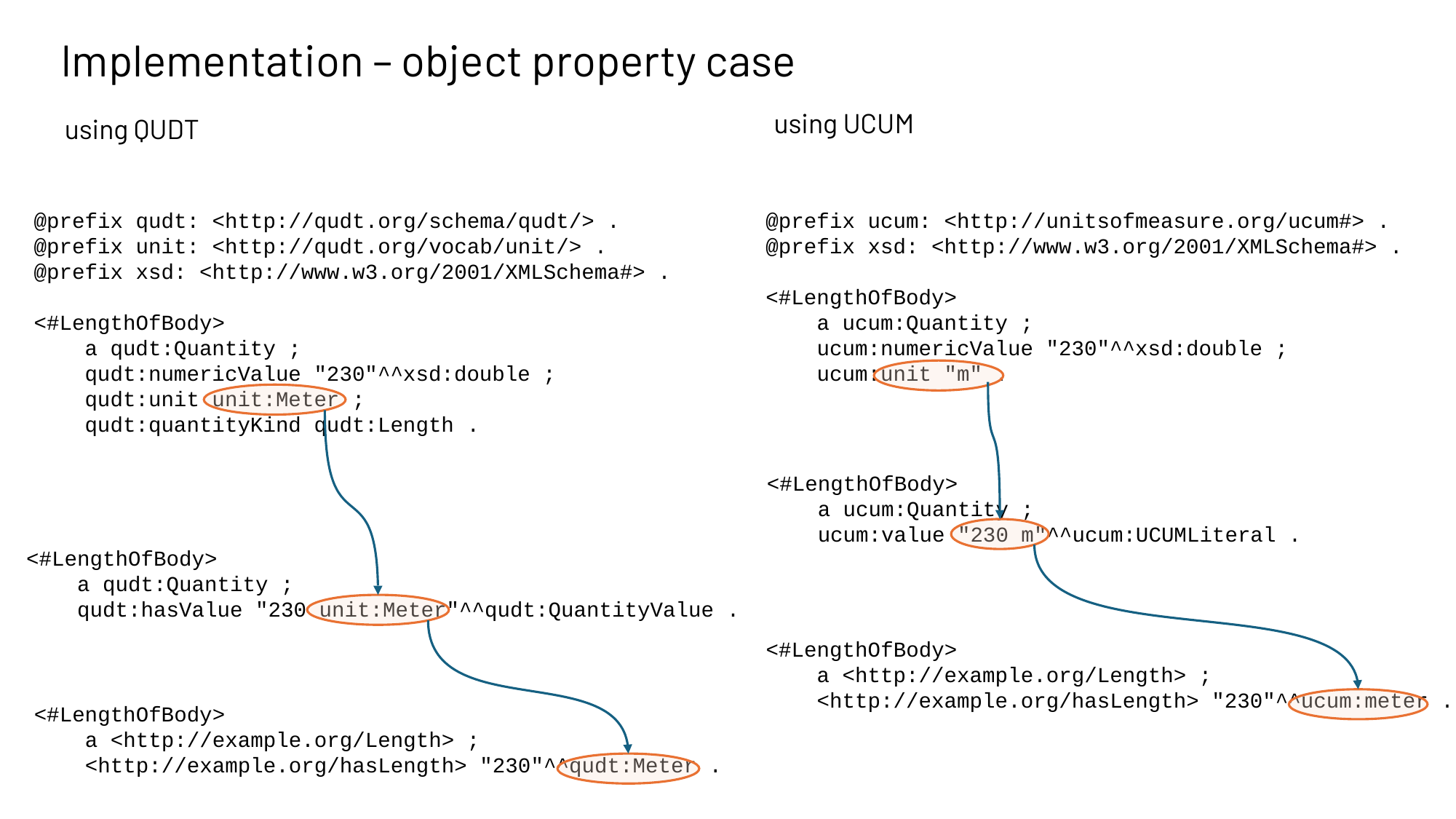

# Implementation – object property case
using UCUM
using QUDT
@prefix qudt: <http://qudt.org/schema/qudt/> .
@prefix unit: <http://qudt.org/vocab/unit/> .
@prefix xsd: <http://www.w3.org/2001/XMLSchema#> .

<#LengthOfBody>
    a qudt:Quantity ;
    qudt:numericValue "230"^^xsd:double ;
    qudt:unit unit:Meter ;
    qudt:quantityKind qudt:Length .
@prefix ucum: <http://unitsofmeasure.org/ucum#> .
@prefix xsd: <http://www.w3.org/2001/XMLSchema#> .

<#LengthOfBody>
    a ucum:Quantity ;
    ucum:numericValue "230"^^xsd:double ;
    ucum:unit "m" .

<#LengthOfBody>
    a ucum:Quantity ;
    ucum:value "230 m"^^ucum:UCUMLiteral .

<#LengthOfBody>
    a qudt:Quantity ;
    qudt:hasValue "230 unit:Meter"^^qudt:QuantityValue .

<#LengthOfBody>
    a <http://example.org/Length> ;
    <http://example.org/hasLength> "230"^^ucum:meter .

<#LengthOfBody>
    a <http://example.org/Length> ;
    <http://example.org/hasLength> "230"^^qudt:Meter .